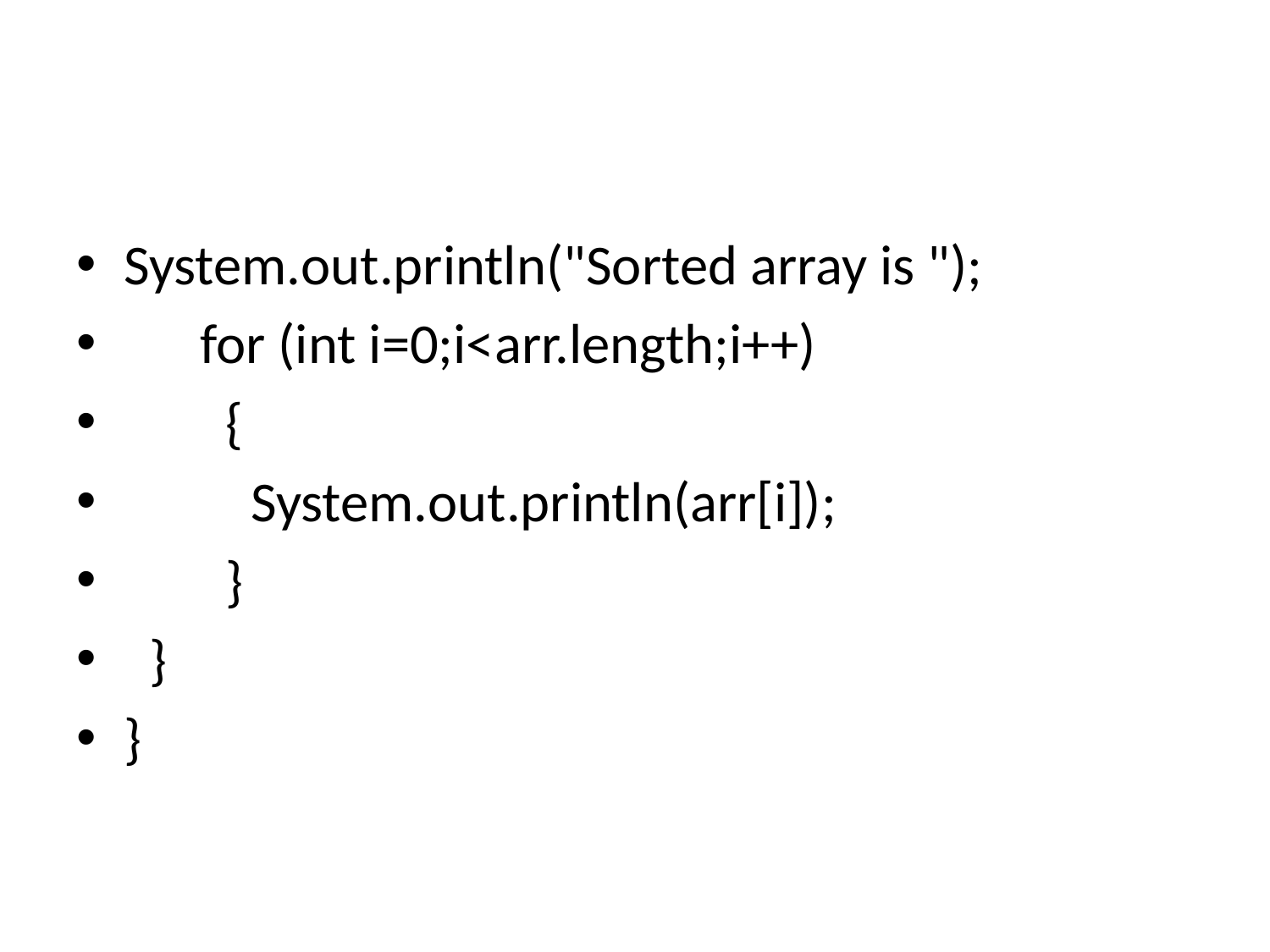

#
System.out.println("Sorted array is ");
      for (int i=0;i<arr.length;i++)
        {
          System.out.println(arr[i]);
        }
  }
}